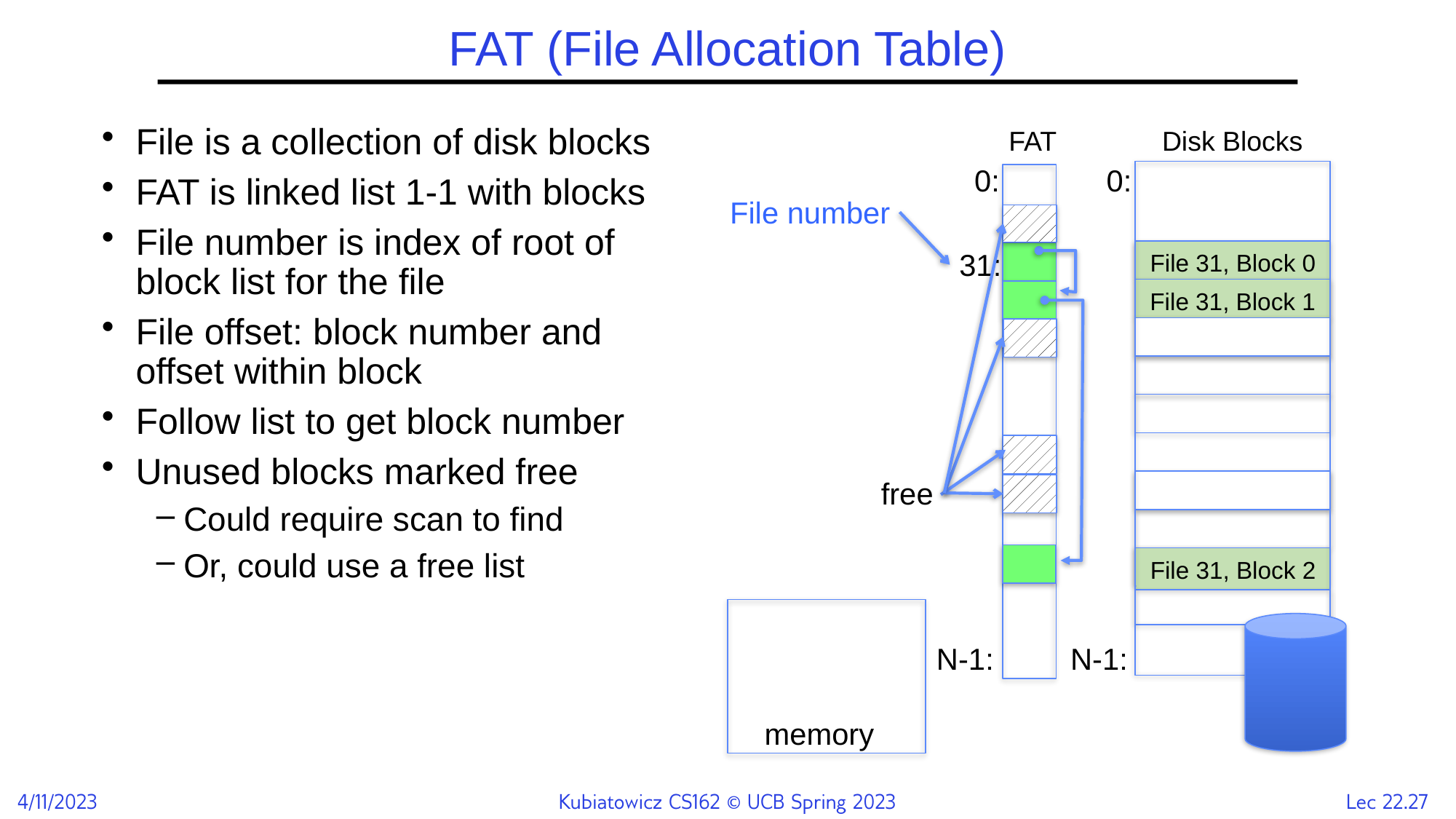

# FAT (File Allocation Table)
File is a collection of disk blocks
FAT is linked list 1-1 with blocks
File number is index of root of block list for the file
File offset: block number and offset within block
Follow list to get block number
Unused blocks marked free
Could require scan to find
Or, could use a free list
FAT
Disk Blocks
0:
0:

File number
31:

free

File 31, Block 0

File 31, Block 1

File 31, Block 2

N-1:
N-1:
memory